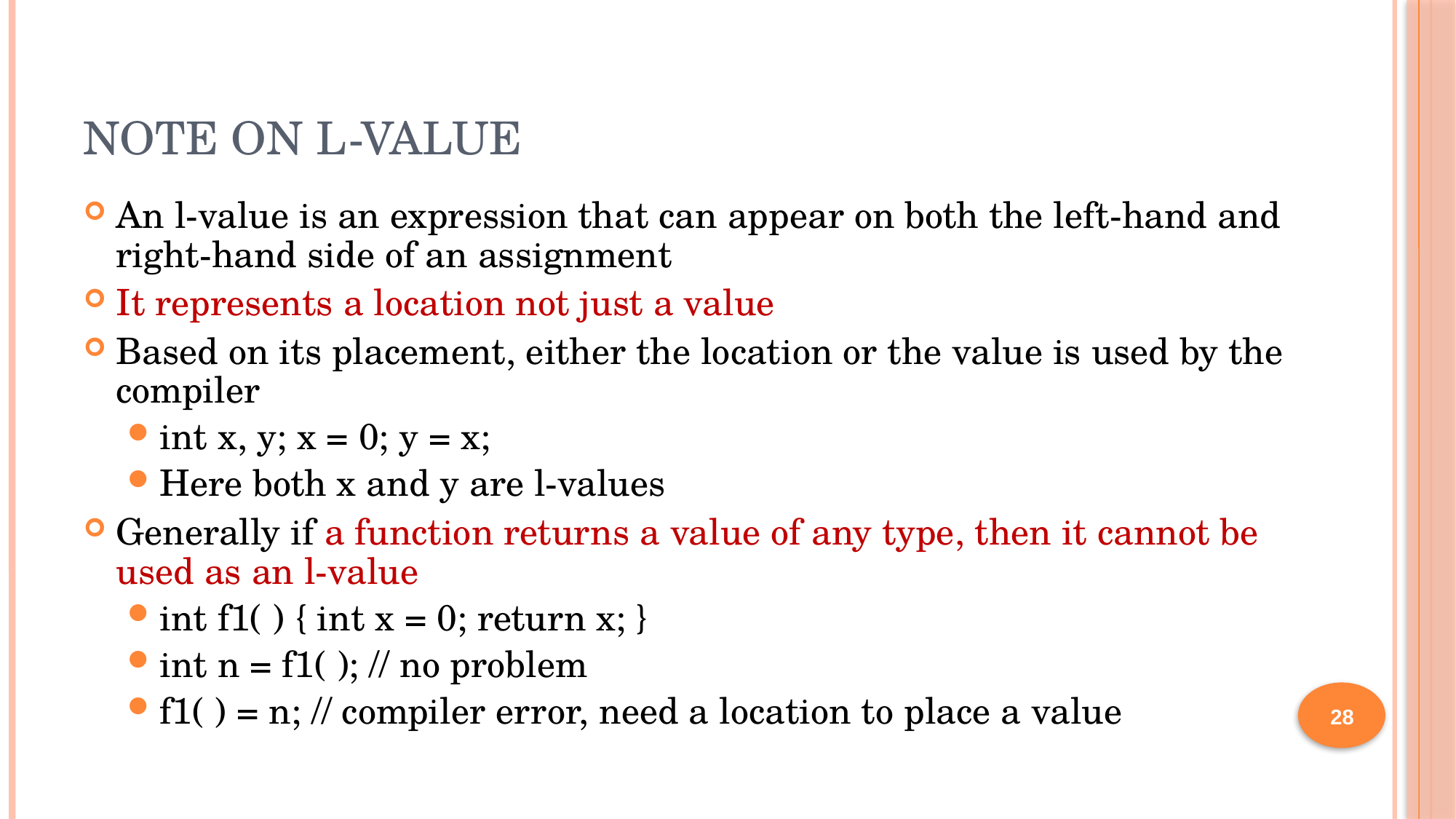

# Note on l-value
An l-value is an expression that can appear on both the left-hand and right-hand side of an assignment
It represents a location not just a value
Based on its placement, either the location or the value is used by the compiler
int x, y; x = 0; y = x;
Here both x and y are l-values
Generally if a function returns a value of any type, then it cannot be used as an l-value
int f1( ) { int x = 0; return x; }
int n = f1( ); // no problem
f1( ) = n; // compiler error, need a location to place a value
28